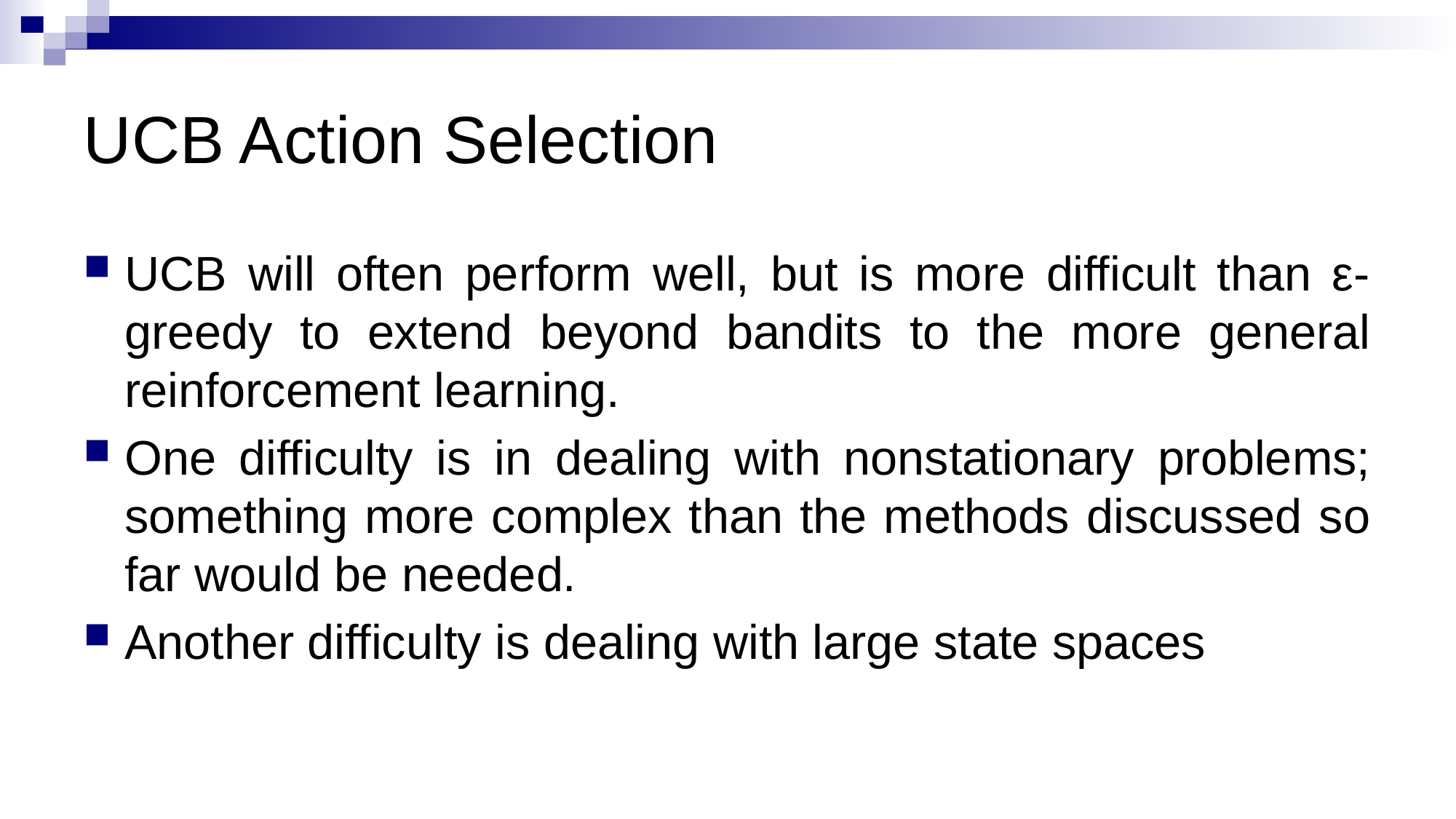

# UCB Action Selection
UCB will often perform well, but is more difficult than ε-greedy to extend beyond bandits to the more general reinforcement learning.
One difficulty is in dealing with nonstationary problems; something more complex than the methods discussed so far would be needed.
Another difficulty is dealing with large state spaces